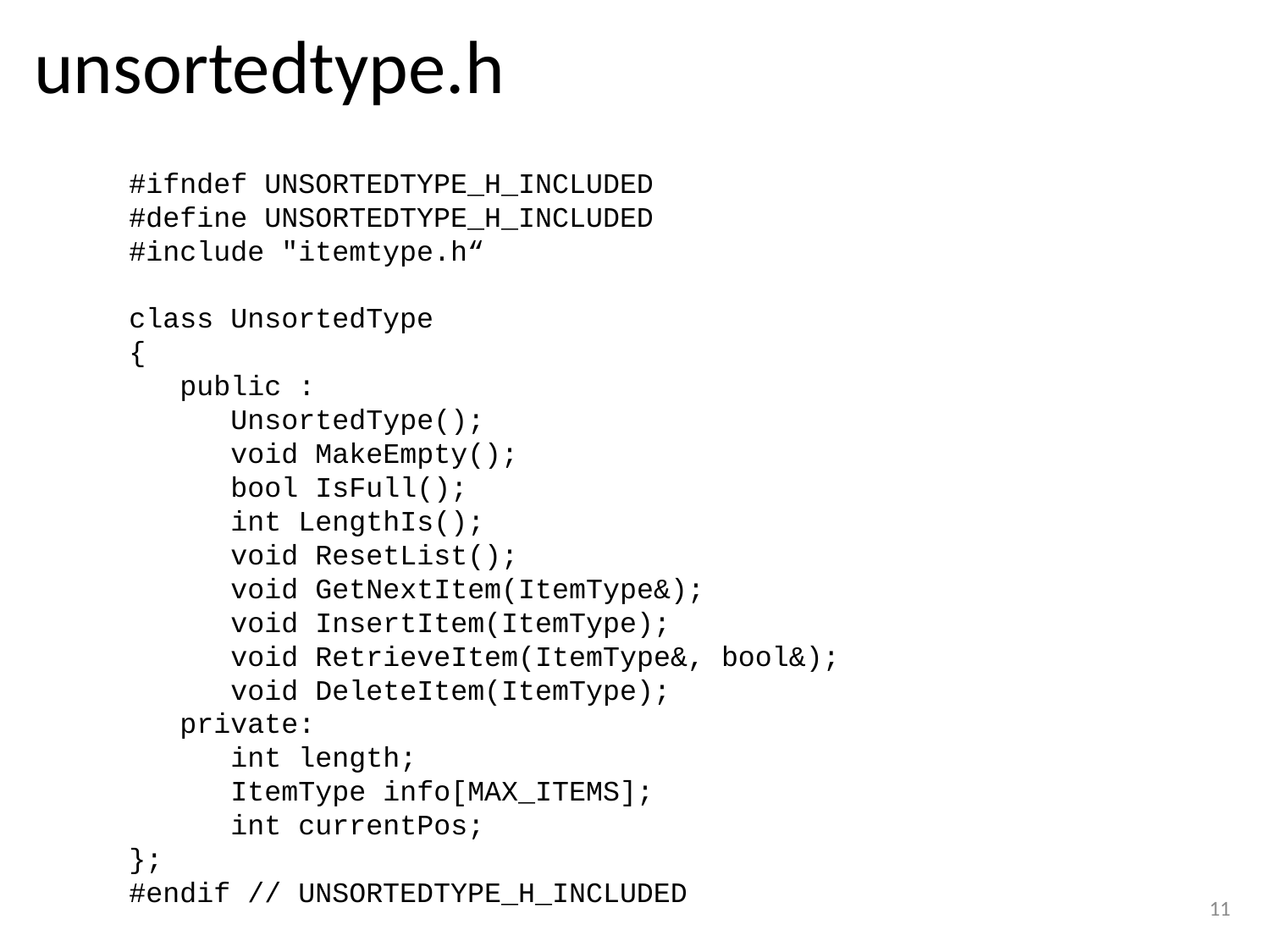

unsortedtype.h
#ifndef UNSORTEDTYPE_H_INCLUDED
#define UNSORTEDTYPE_H_INCLUDED
#include "itemtype.h“

class UnsortedType
{
   public :
      UnsortedType();
      void MakeEmpty();
      bool IsFull();
      int LengthIs();
      void ResetList();
      void GetNextItem(ItemType&);
      void InsertItem(ItemType);
      void RetrieveItem(ItemType&, bool&);
      void DeleteItem(ItemType);
   private:
      int length;
      ItemType info[MAX_ITEMS];
      int currentPos;
};
#endif // UNSORTEDTYPE_H_INCLUDED

11